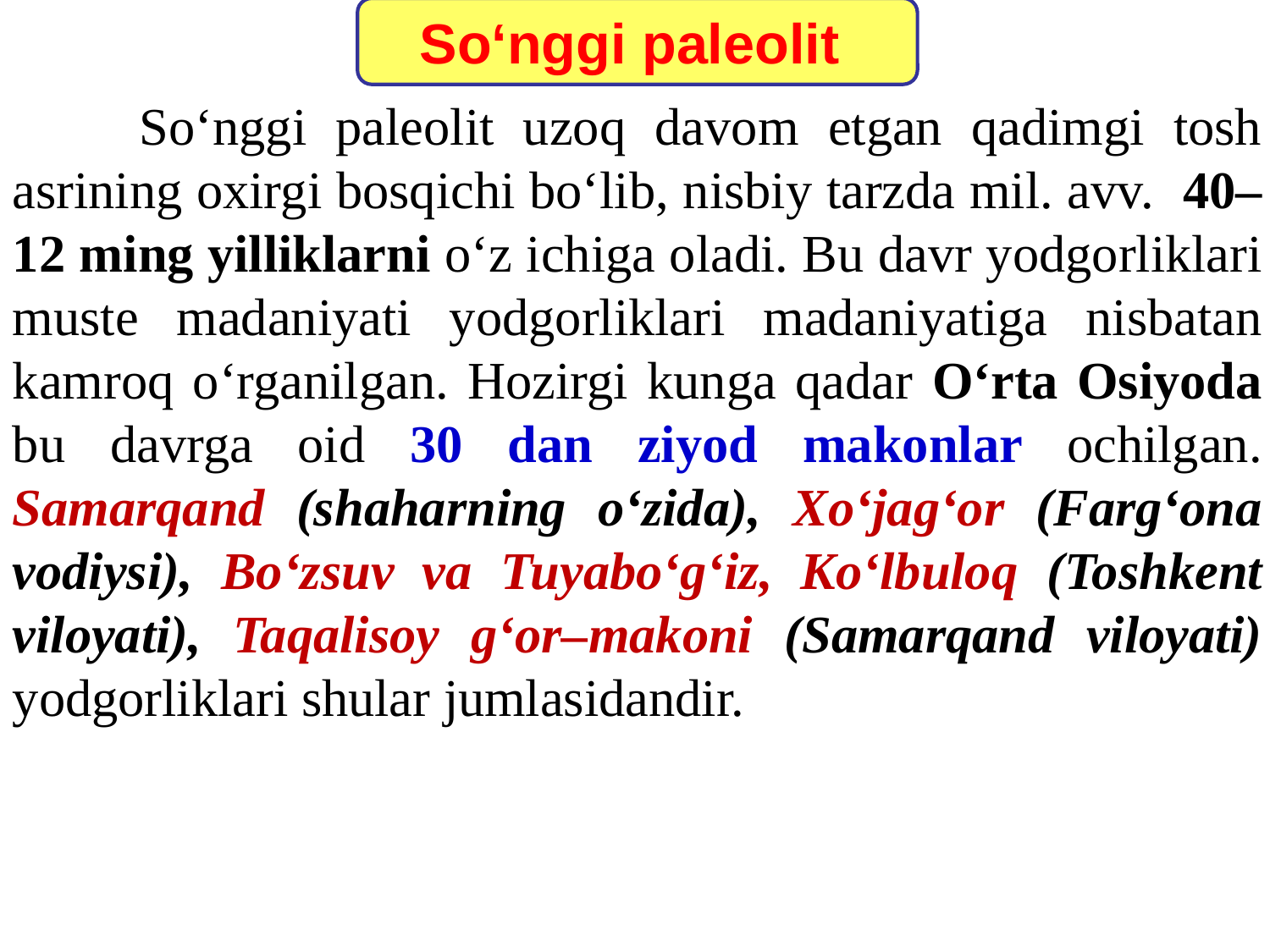

So‘nggi paleolit
	So‘nggi paleolit uzoq davom etgan qadimgi tosh asrining oxirgi bosqichi bo‘lib, nisbiy tarzda mil. avv.  40–12 ming yilliklarni o‘z ichiga oladi. Bu davr yodgorliklari muste madaniyati yodgorliklari madaniyatiga nisbatan kamroq o‘rganilgan. Hozirgi kunga qadar O‘rta Osiyoda bu davrga oid 30 dan ziyod makonlar ochilgan. Samarqand (shaharning o‘zida), Xo‘jag‘or (Farg‘ona vodiysi), Bo‘zsuv va Tuyabo‘g‘iz, Ko‘lbuloq (Toshkent viloyati), Taqalisoy g‘or–makoni (Samarqand viloyati) yodgorliklari shular jumlasidandir.